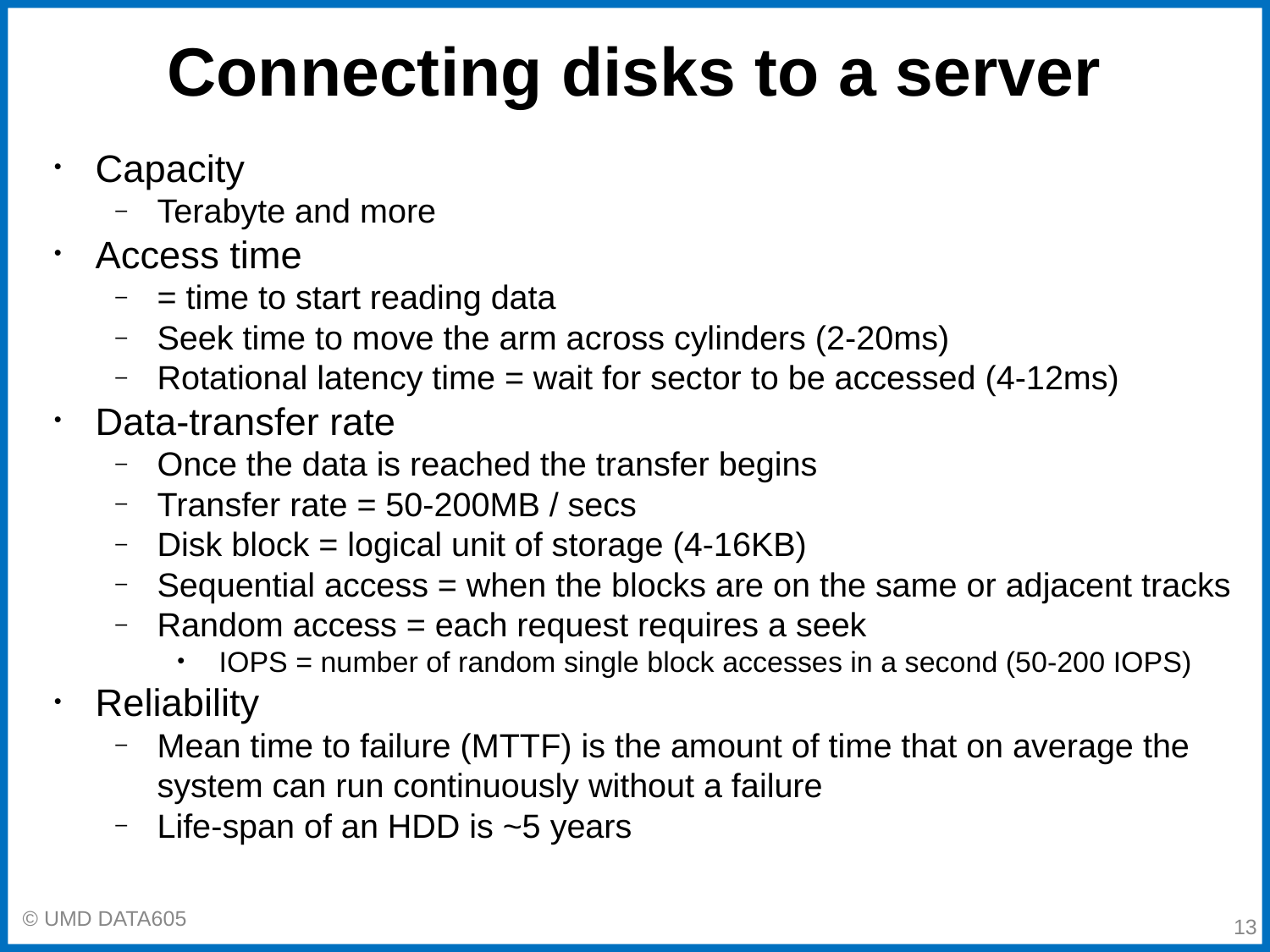

# Connecting disks to a server
Capacity
Terabyte and more
Access time
= time to start reading data
Seek time to move the arm across cylinders (2-20ms)
Rotational latency time = wait for sector to be accessed (4-12ms)
Data-transfer rate
Once the data is reached the transfer begins
Transfer rate = 50-200MB / secs
Disk block = logical unit of storage (4-16KB)
Sequential access = when the blocks are on the same or adjacent tracks
Random access = each request requires a seek
IOPS = number of random single block accesses in a second (50-200 IOPS)
Reliability
Mean time to failure (MTTF) is the amount of time that on average the system can run continuously without a failure
Life-span of an HDD is ~5 years
13